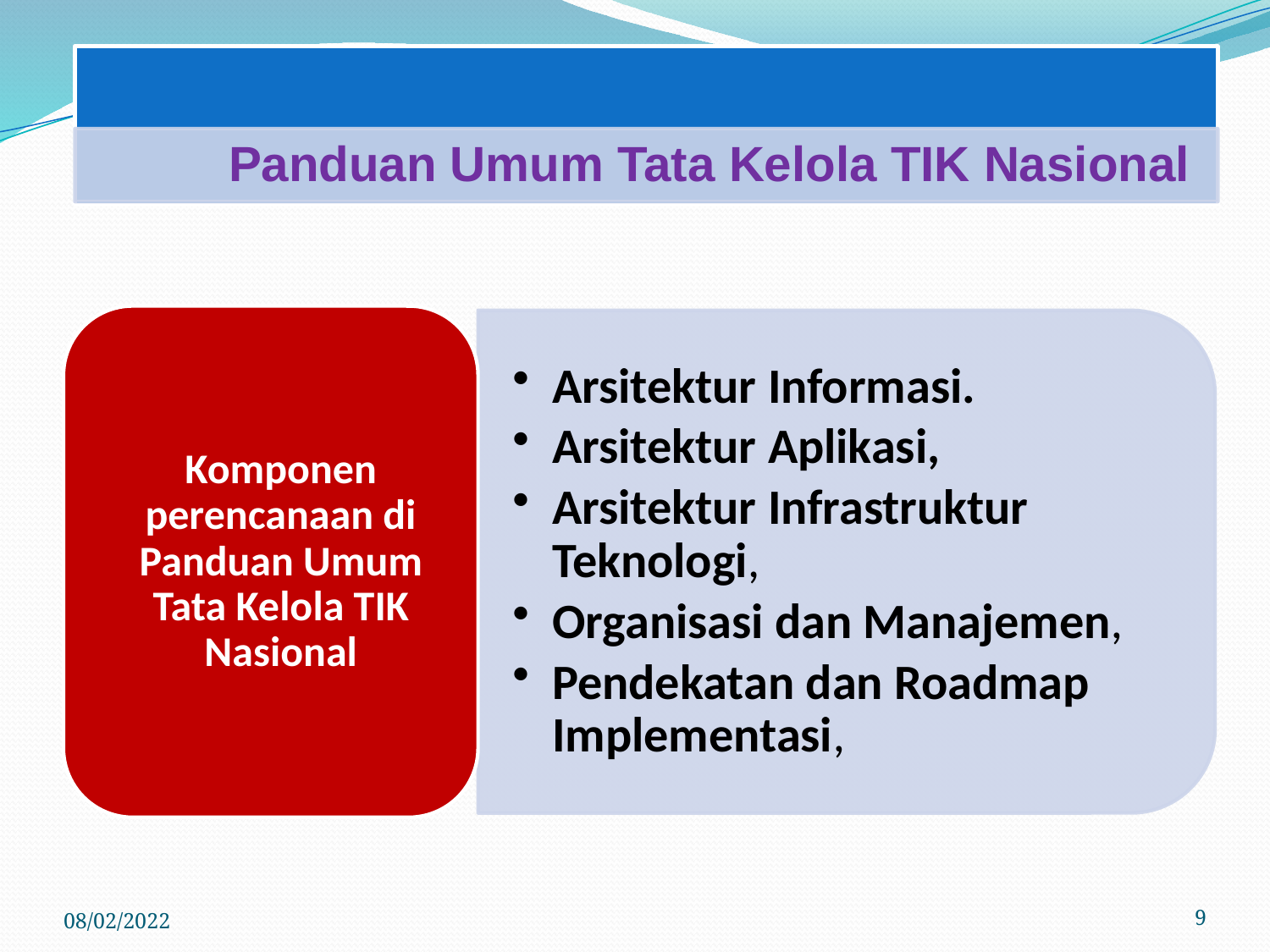

Panduan Umum Tata Kelola TIK Nasional
Arsitektur Informasi.
Arsitektur Aplikasi,
Arsitektur Infrastruktur Teknologi,
Organisasi dan Manajemen,
Pendekatan dan Roadmap Implementasi,
Komponen perencanaan di Panduan Umum Tata Kelola TIK Nasional
08/02/2022
9